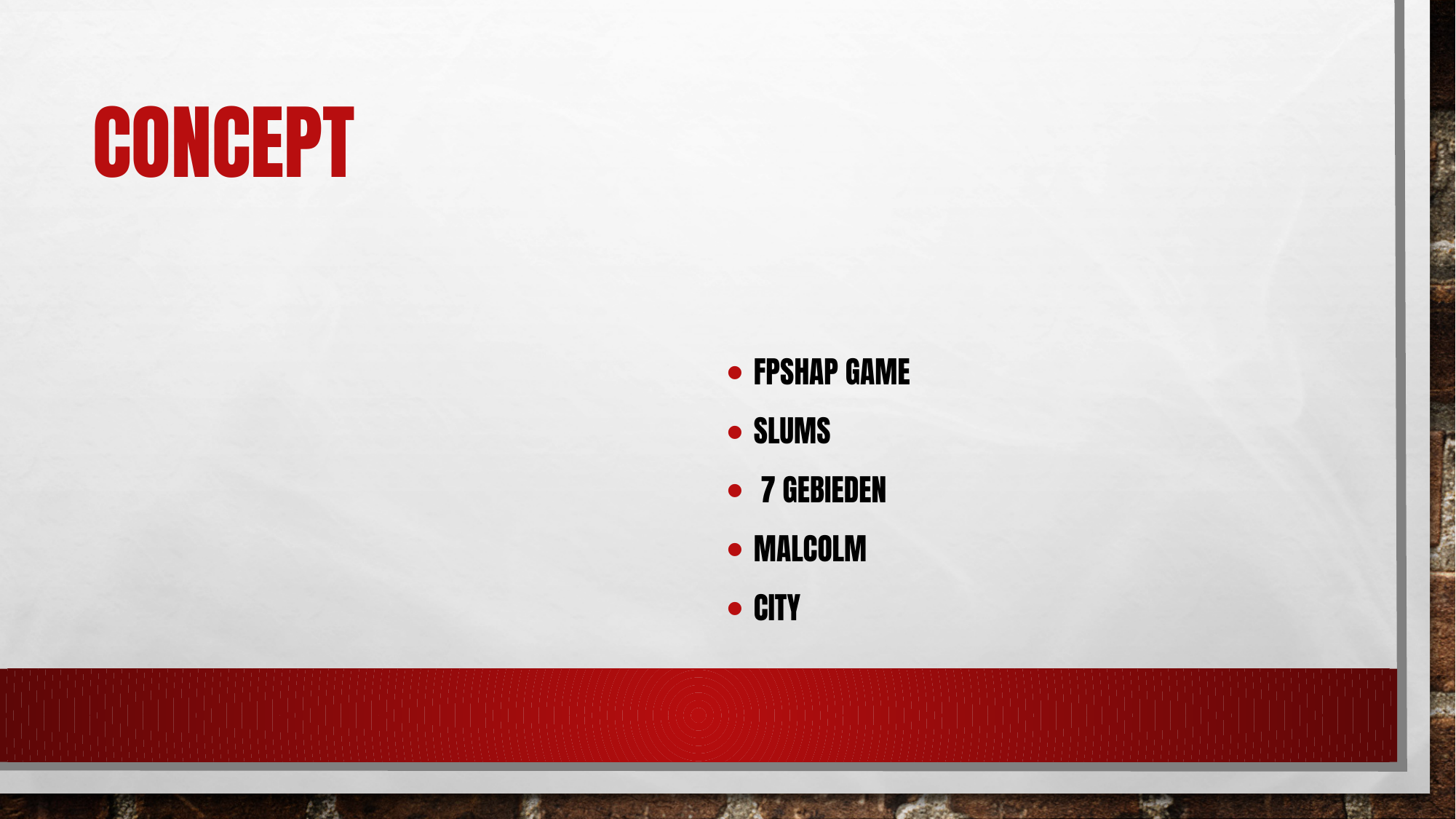

# COncept

Fpshap Game
Slums
 7 gebieden
Malcolm
city